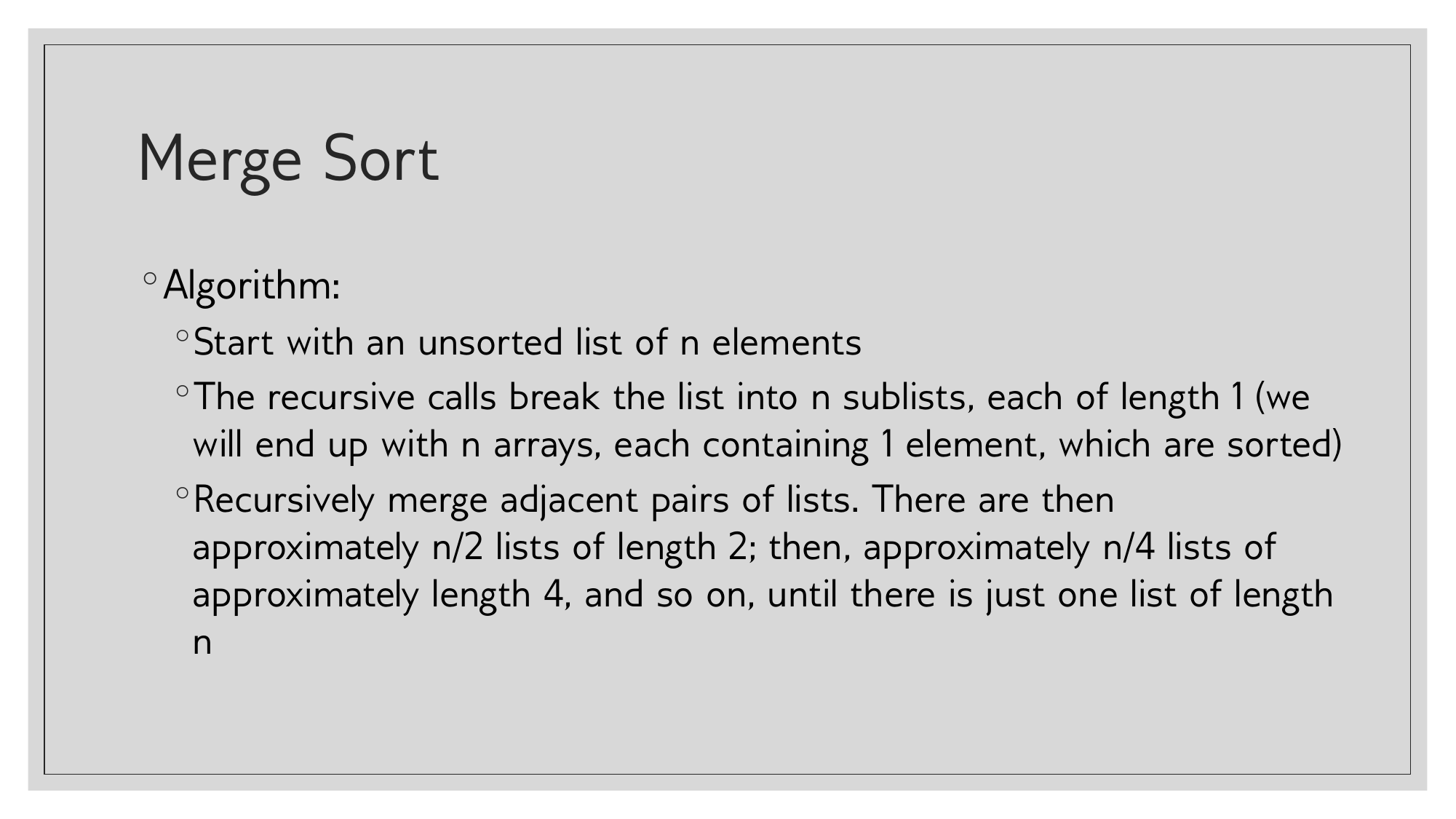

# Merge Sort
Algorithm:
Start with an unsorted list of n elements
The recursive calls break the list into n sublists, each of length 1 (we will end up with n arrays, each containing 1 element, which are sorted)
Recursively merge adjacent pairs of lists. There are then approximately n/2 lists of length 2; then, approximately n/4 lists of approximately length 4, and so on, until there is just one list of length n